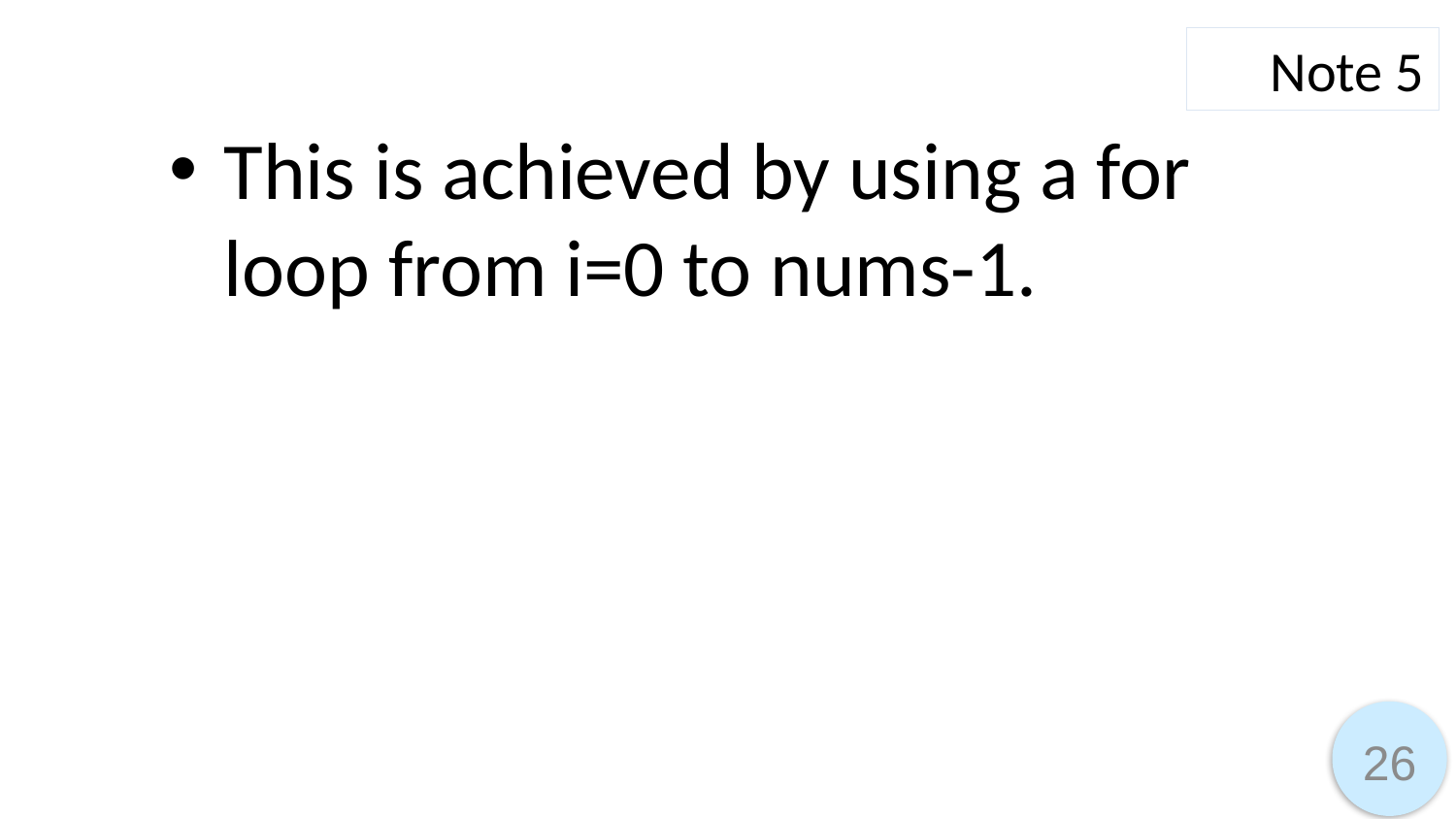

Note 5
This is achieved by using a for loop from i=0 to nums-1.
26